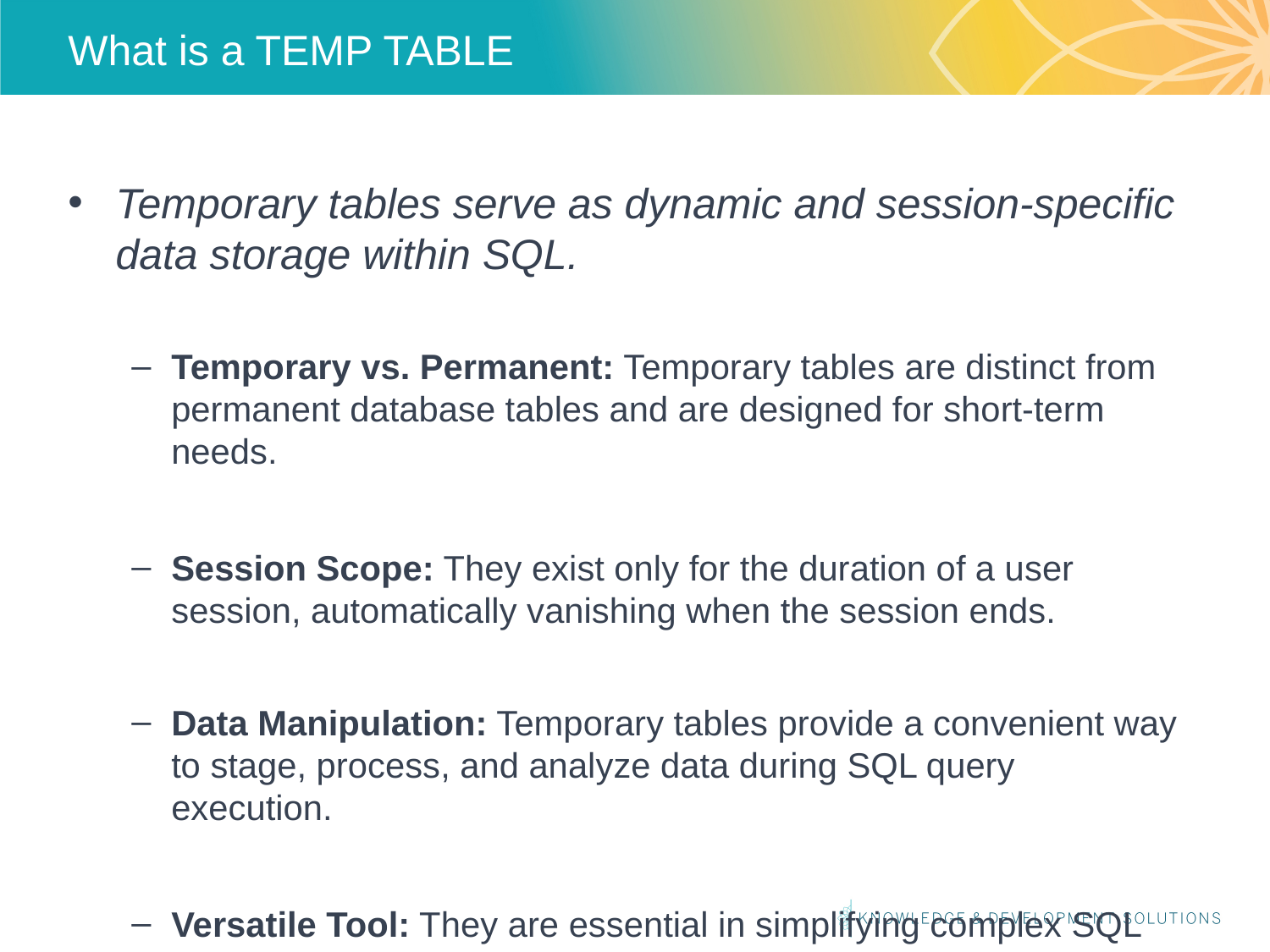

# What is a TEMP TABLE
Temporary tables serve as dynamic and session-specific data storage within SQL.

Temporary vs. Permanent: Temporary tables are distinct from permanent database tables and are designed for short-term needs.

Session Scope: They exist only for the duration of a user session, automatically vanishing when the session ends.

Data Manipulation: Temporary tables provide a convenient way to stage, process, and analyze data during SQL query execution.

Versatile Tool: They are essential in simplifying complex SQL operations and optimizing query performance.